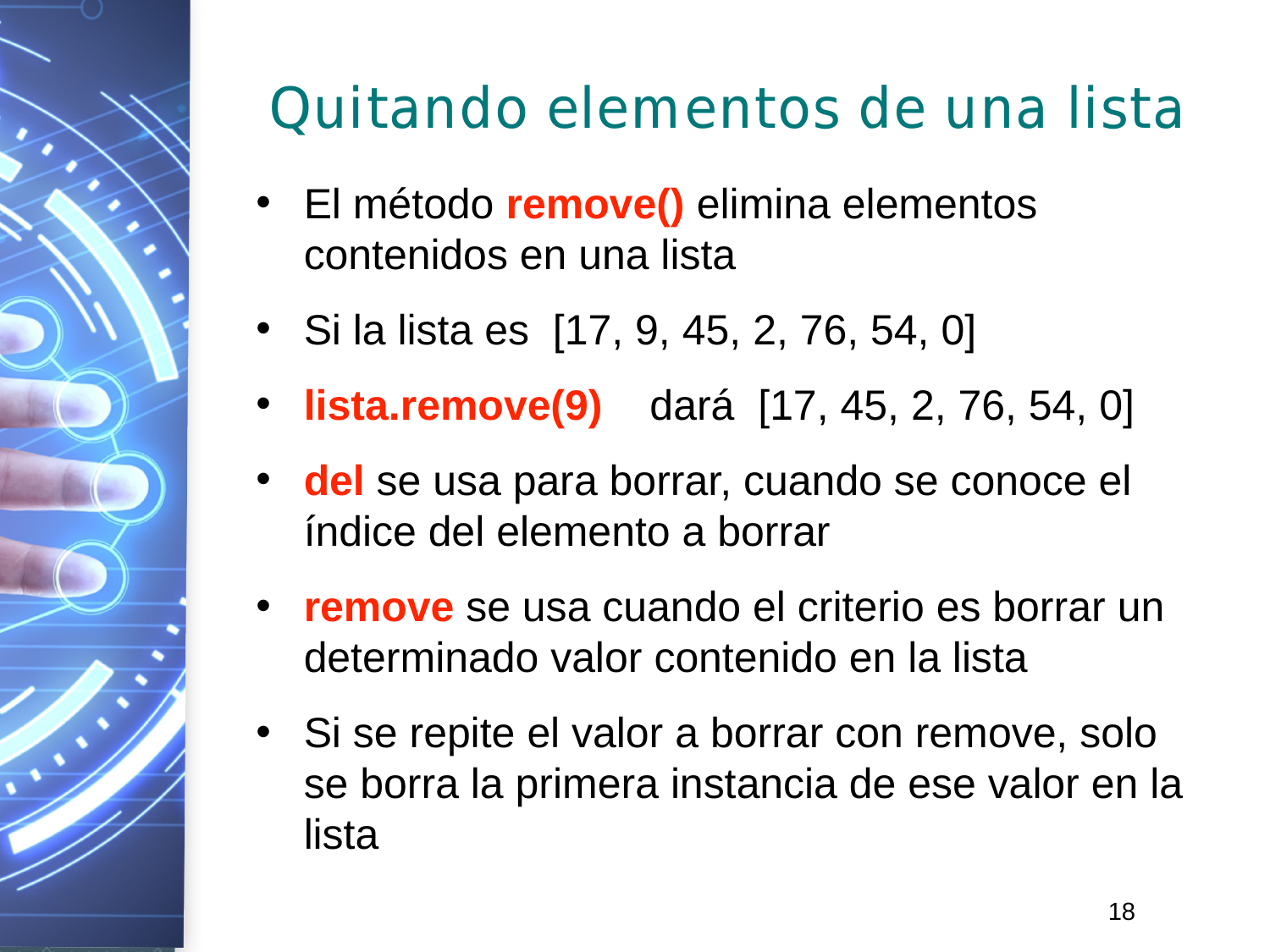

# Quitando elementos de una lista
El método remove() elimina elementos contenidos en una lista
Si la lista es  [17, 9, 45, 2, 76, 54, 0]
lista.remove(9)    dará  [17, 45, 2, 76, 54, 0]
del se usa para borrar, cuando se conoce el índice del elemento a borrar
remove se usa cuando el criterio es borrar un determinado valor contenido en la lista
Si se repite el valor a borrar con remove, solo se borra la primera instancia de ese valor en la lista
18